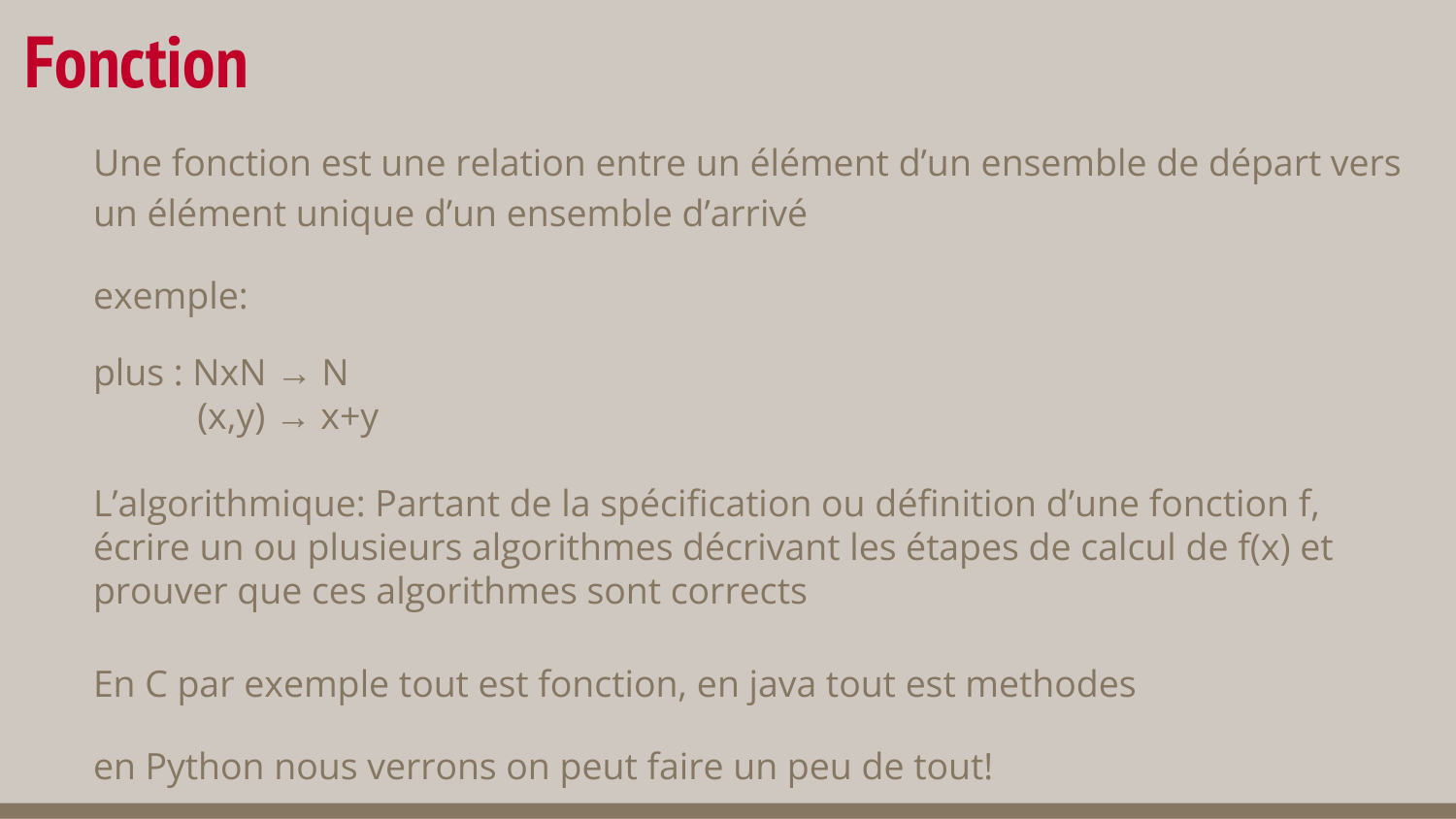

# Fonction
Une fonction est une relation entre un élément d’un ensemble de départ vers un élément unique d’un ensemble d’arrivé
exemple:
plus : NxN → N
           (x,y) → x+y

L’algorithmique: Partant de la spécification ou définition d’une fonction f, écrire un ou plusieurs algorithmes décrivant les étapes de calcul de f(x) et prouver que ces algorithmes sont corrects

En C par exemple tout est fonction, en java tout est methodes
en Python nous verrons on peut faire un peu de tout!